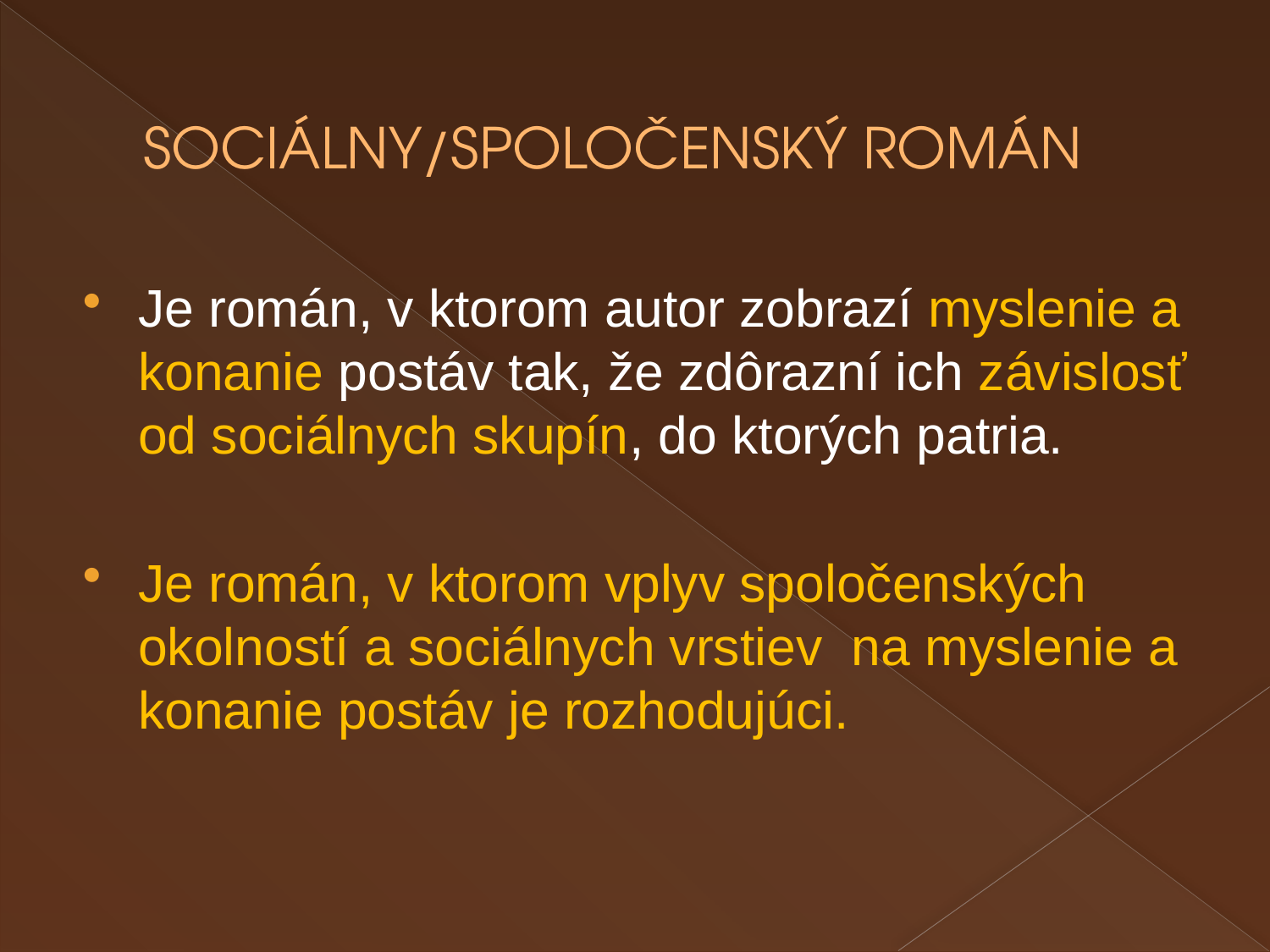

# SOCIÁLNY/SPOLOČENSKÝ ROMÁN
Je román, v ktorom autor zobrazí myslenie a konanie postáv tak, že zdôrazní ich závislosť od sociálnych skupín, do ktorých patria.

Je román, v ktorom vplyv spoločenských okolností a sociálnych vrstiev  na myslenie a konanie postáv je rozhodujúci.